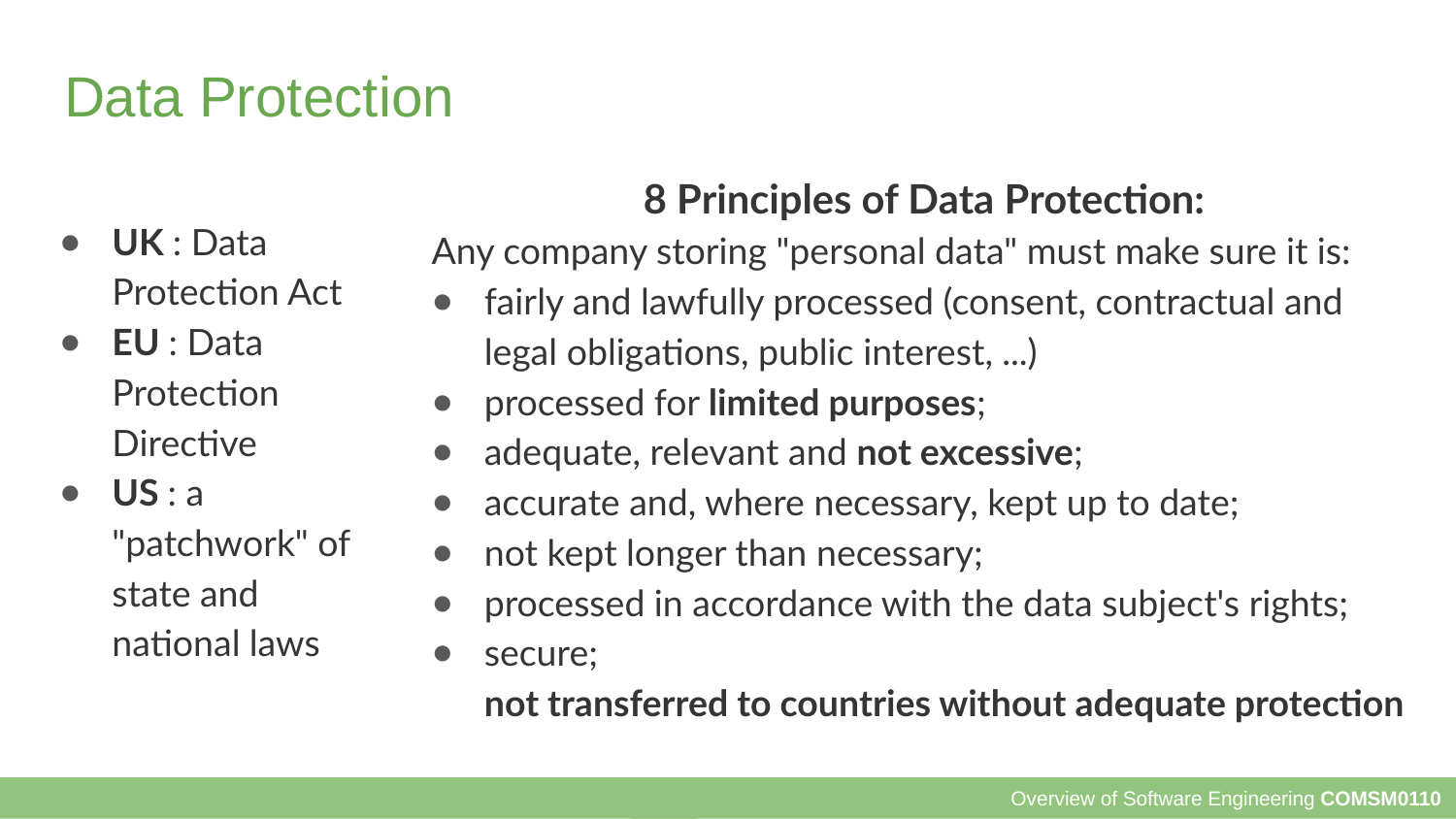

# Data Protection
8 Principles of Data Protection:
Any company storing "personal data" must make sure it is:
fairly and lawfully processed (consent, contractual and legal obligations, public interest, ...)
processed for limited purposes;
adequate, relevant and not excessive;
accurate and, where necessary, kept up to date;
not kept longer than necessary;
processed in accordance with the data subject's rights;
secure;
not transferred to countries without adequate protection

UK : Data Protection Act
EU : Data Protection Directive
US : a "patchwork" of state and national laws